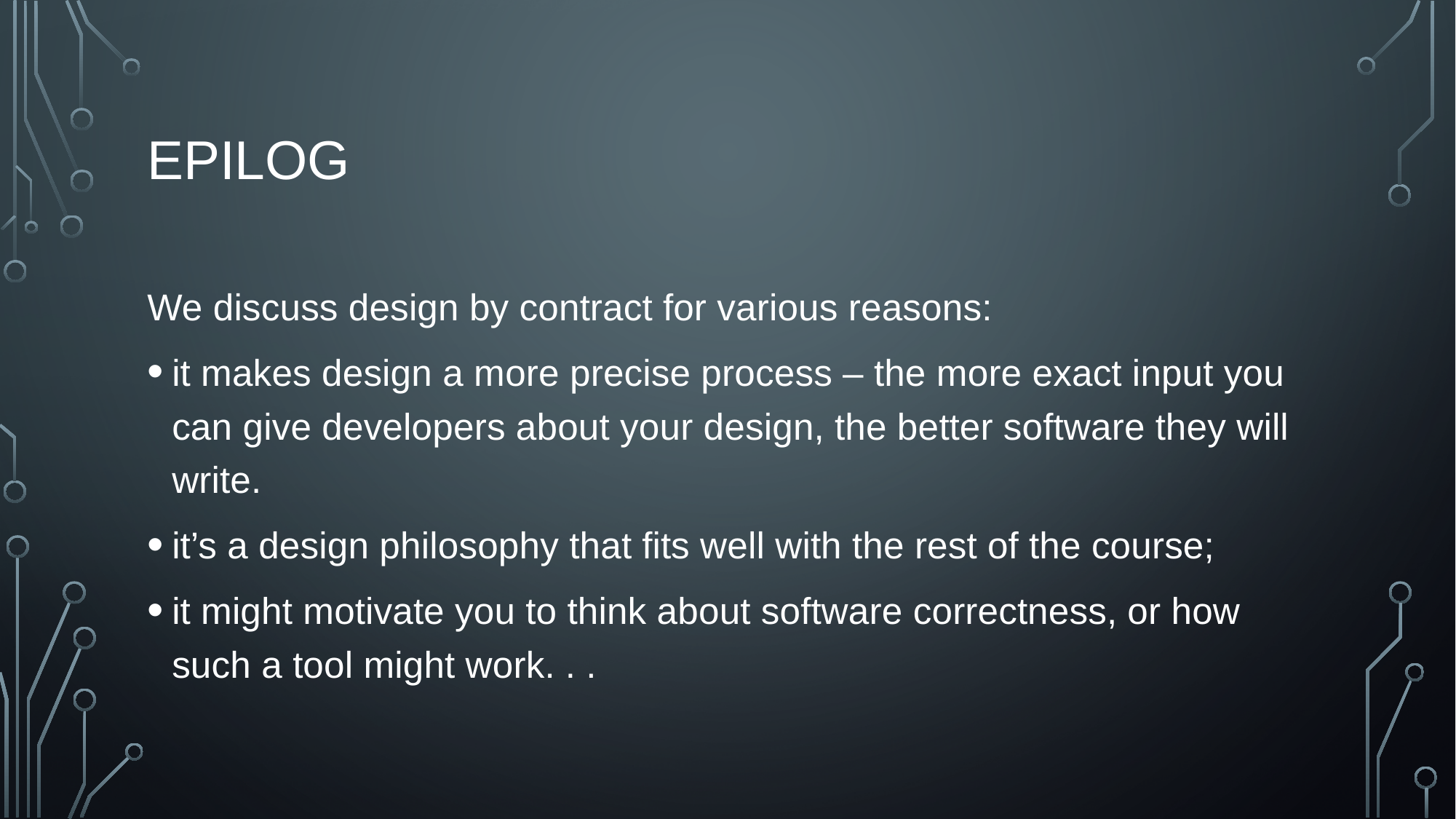

# Epilog
We discuss design by contract for various reasons:
it makes design a more precise process – the more exact input you can give developers about your design, the better software they will write.
it’s a design philosophy that fits well with the rest of the course;
it might motivate you to think about software correctness, or how such a tool might work. . .